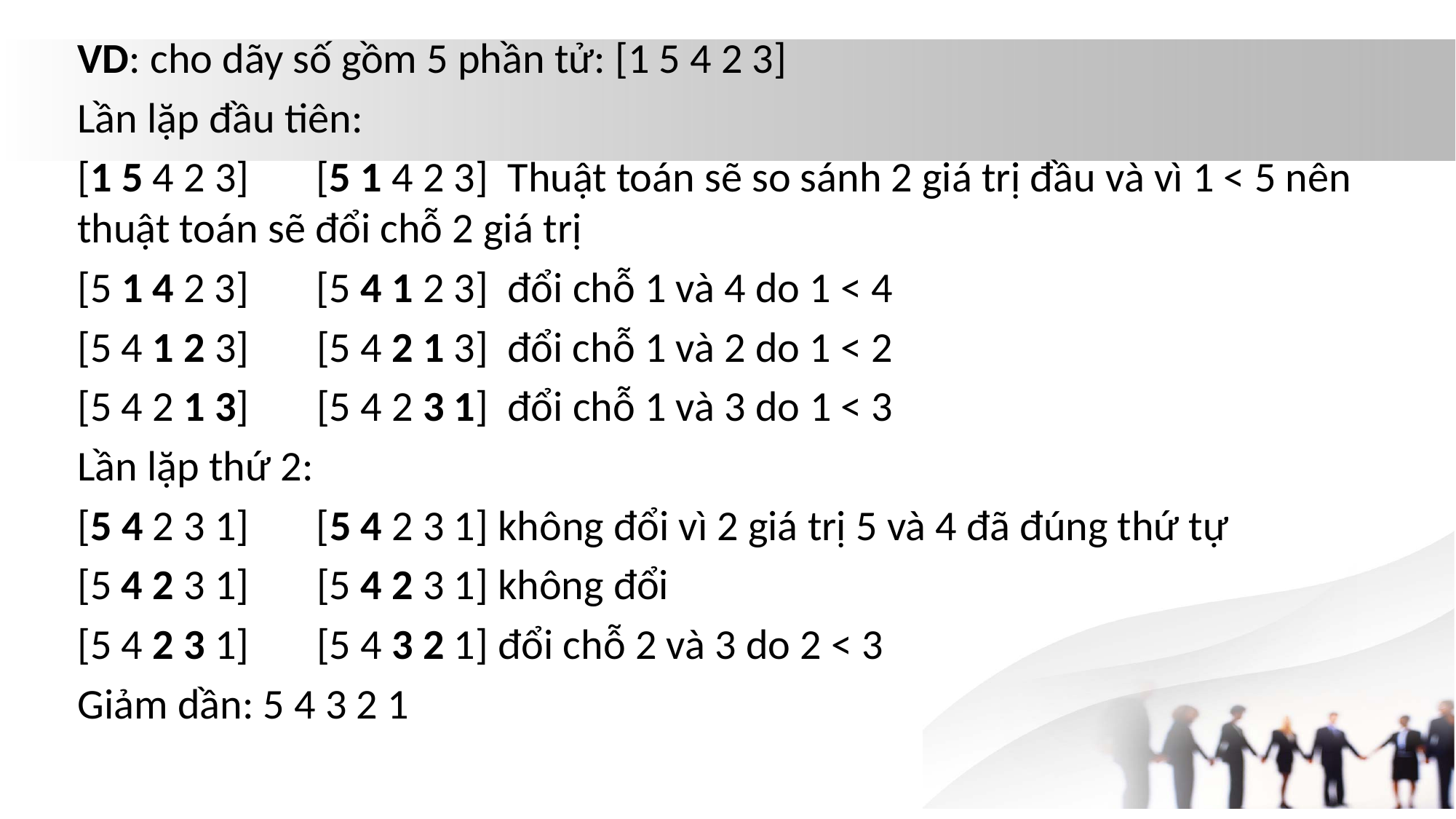

VD: cho dãy số gồm 5 phần tử: [1 5 4 2 3]
Lần lặp đầu tiên:
[1 5 4 2 3]       [5 1 4 2 3]  Thuật toán sẽ so sánh 2 giá trị đầu và vì 1 < 5 nên thuật toán sẽ đổi chỗ 2 giá trị
[5 1 4 2 3]       [5 4 1 2 3]  đổi chỗ 1 và 4 do 1 < 4
[5 4 1 2 3]       [5 4 2 1 3]  đổi chỗ 1 và 2 do 1 < 2
[5 4 2 1 3]       [5 4 2 3 1]  đổi chỗ 1 và 3 do 1 < 3
Lần lặp thứ 2:
[5 4 2 3 1]       [5 4 2 3 1] không đổi vì 2 giá trị 5 và 4 đã đúng thứ tự
[5 4 2 3 1]       [5 4 2 3 1] không đổi
[5 4 2 3 1]       [5 4 3 2 1] đổi chỗ 2 và 3 do 2 < 3
Giảm dần: 5 4 3 2 1